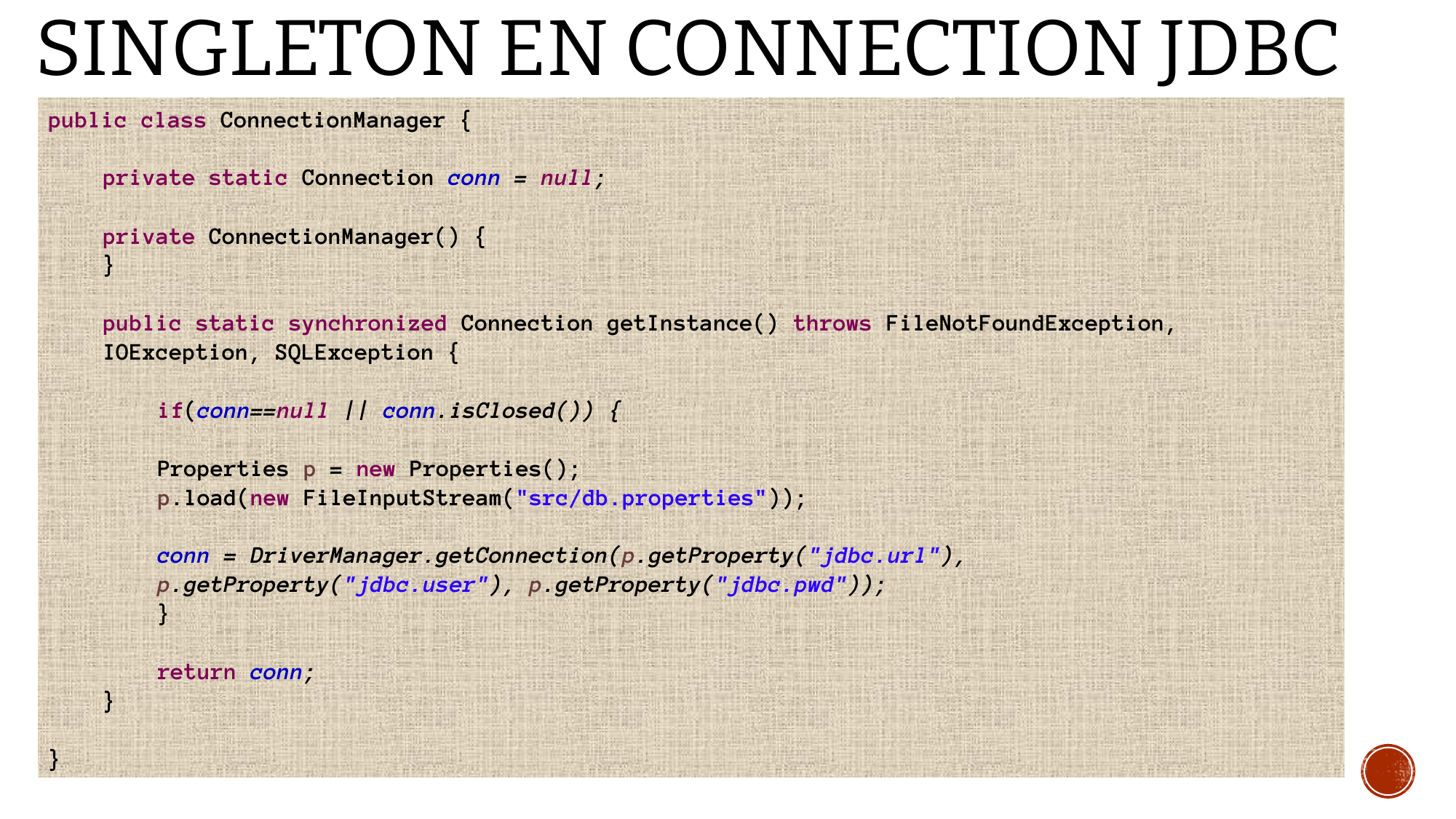

# Singleton en connection jdbc
public class ConnectionManager {

private static Connection conn = null;

private ConnectionManager() {
}

public static synchronized Connection getInstance() throws FileNotFoundException, IOException, SQLException {

if(conn==null || conn.isClosed()) {

Properties p = new Properties();
p.load(new FileInputStream("src/db.properties"));

conn = DriverManager.getConnection(p.getProperty("jdbc.url"), p.getProperty("jdbc.user"), p.getProperty("jdbc.pwd"));
}

return conn;
}

}